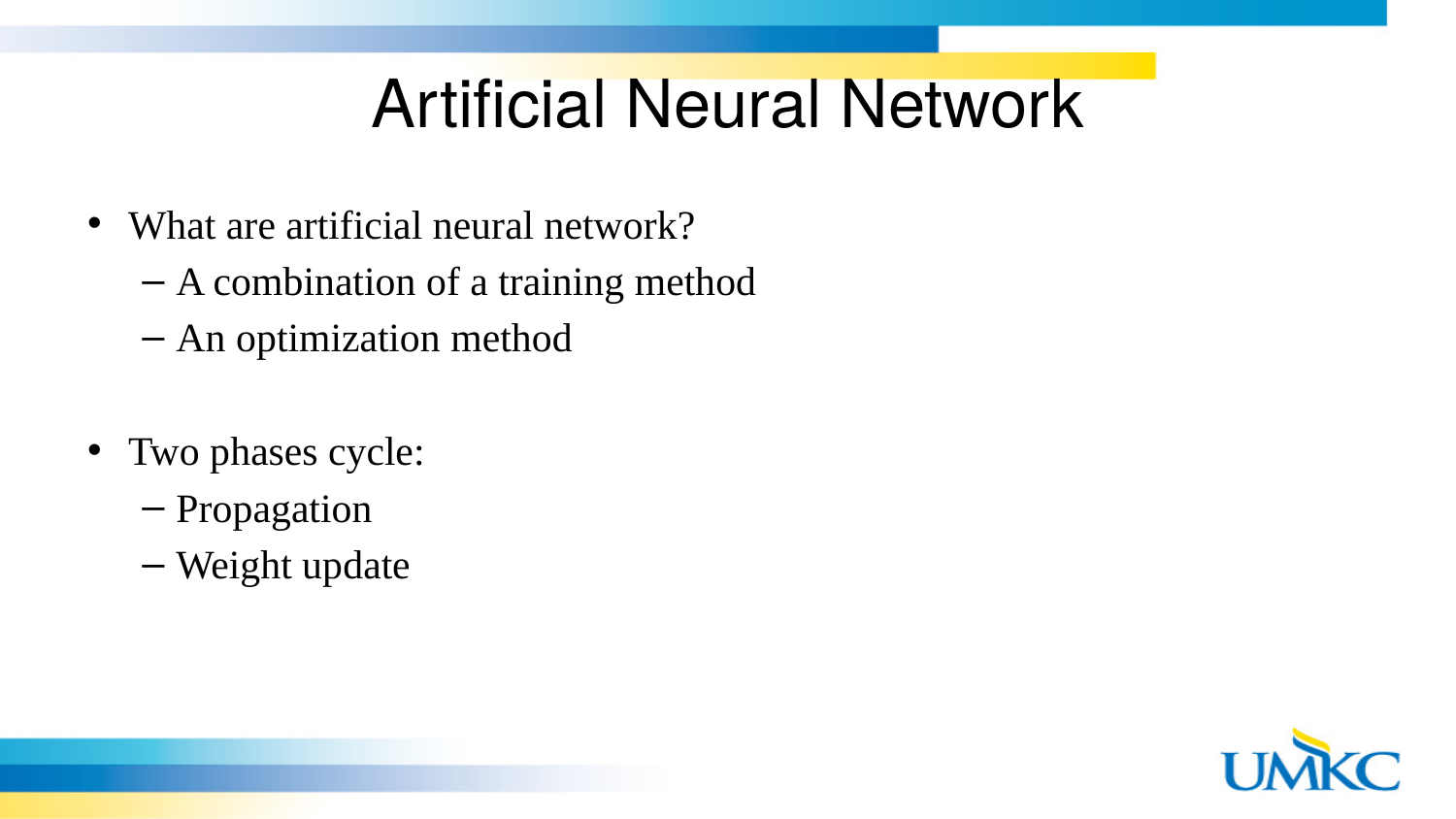

# Artificial Neural Network
What are artificial neural network?
A combination of a training method
An optimization method

Two phases cycle:
Propagation
Weight update